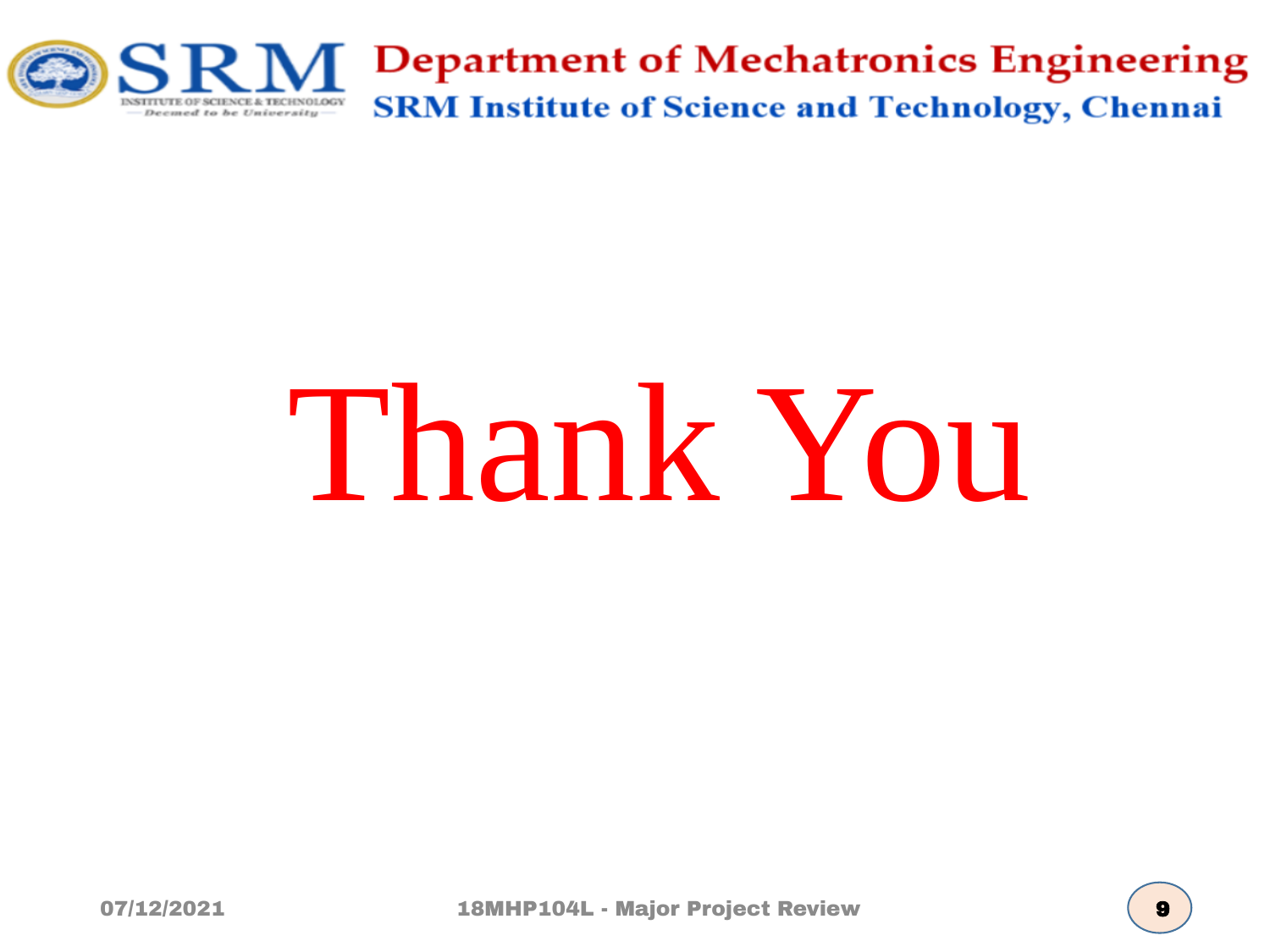

Thank You
07/12/2021
18MHP104L - Major Project Review
9